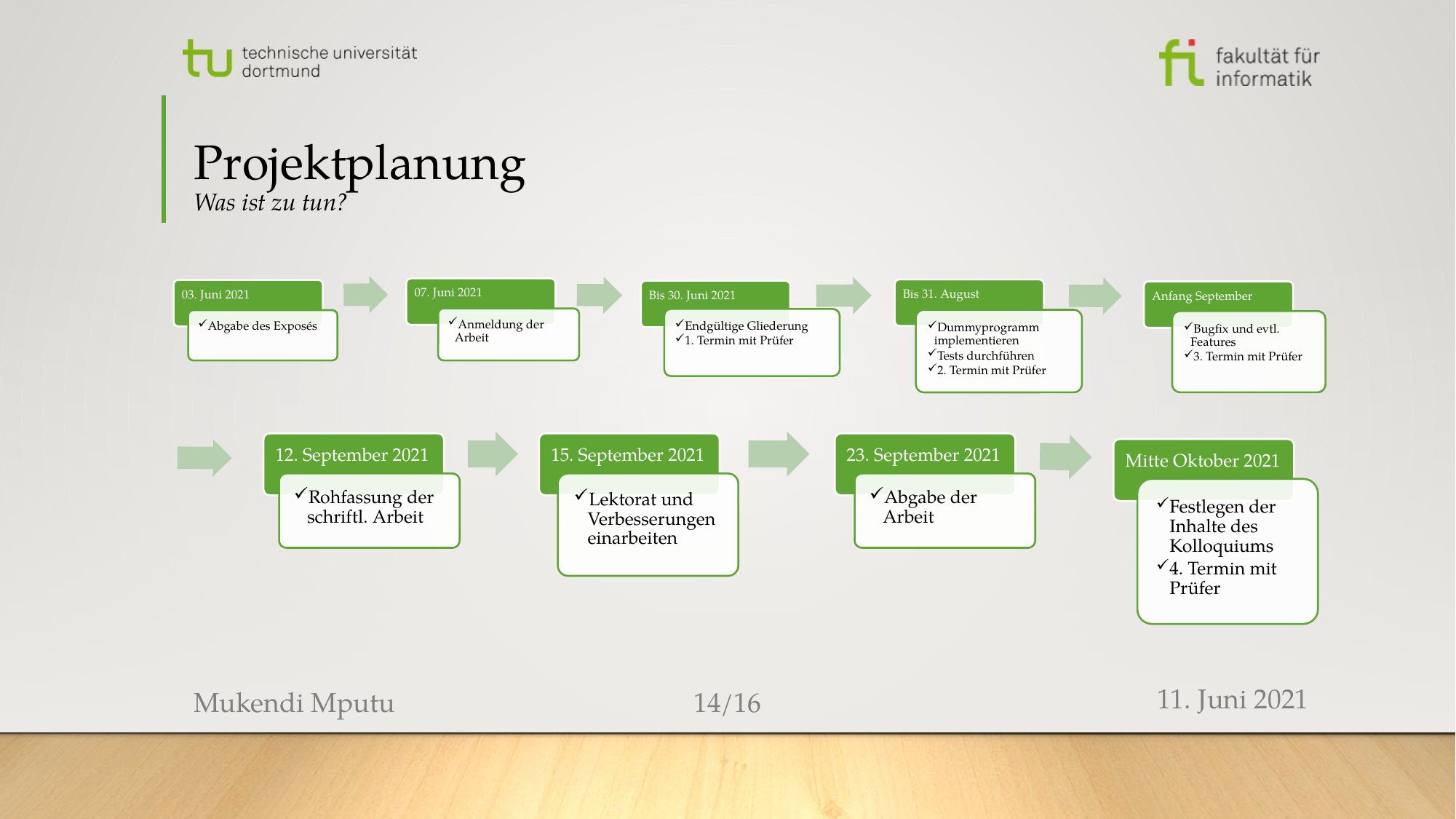

# Projektplanung Was ist zu tun?
03. Juni 2021
Abgabe des Exposés

07. Juni 2021
Anmeldung der Arbeit

Bis 30. Juni 2021
Endgültige Gliederung
1. Termin mit Prüfer

Bis 31. August
Dummyprogramm implementieren
Tests durchführen
2. Termin mit Prüfer

Anfang September
Bugfix und evtl. Features
3. Termin mit Prüfer
12. September 2021
Rohfassung der schriftl. Arbeit

15. September 2021
Lektorat und Verbesserungen einarbeiten

23. September 2021
Abgabe der Arbeit

Mitte Oktober 2021
Festlegen der Inhalte des Kolloquiums
4. Termin mit Prüfer